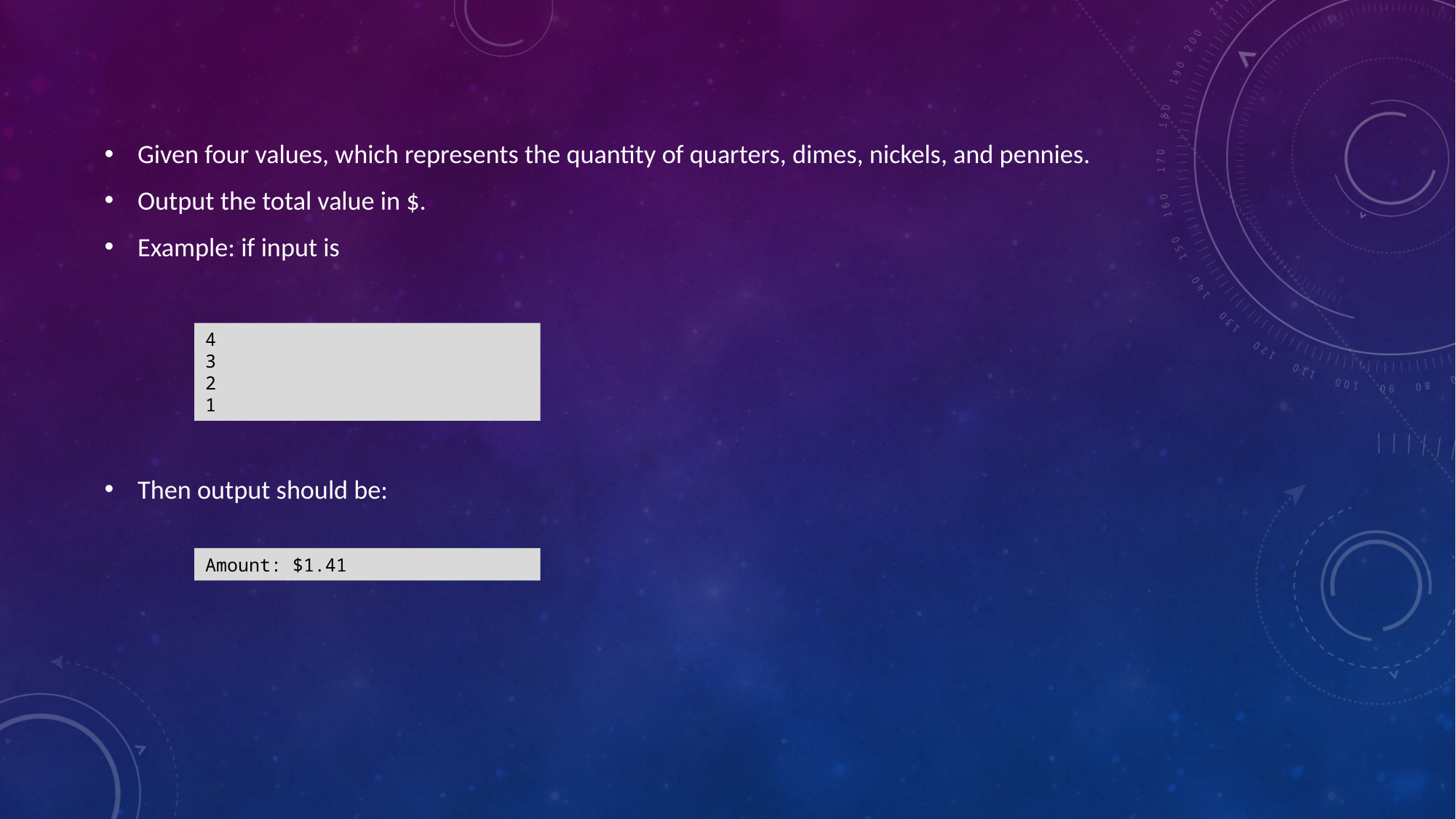

Given four values, which represents the quantity of quarters, dimes, nickels, and pennies.
Output the total value in $.
Example: if input is

Then output should be:

4
3
2
1
Amount: $1.41